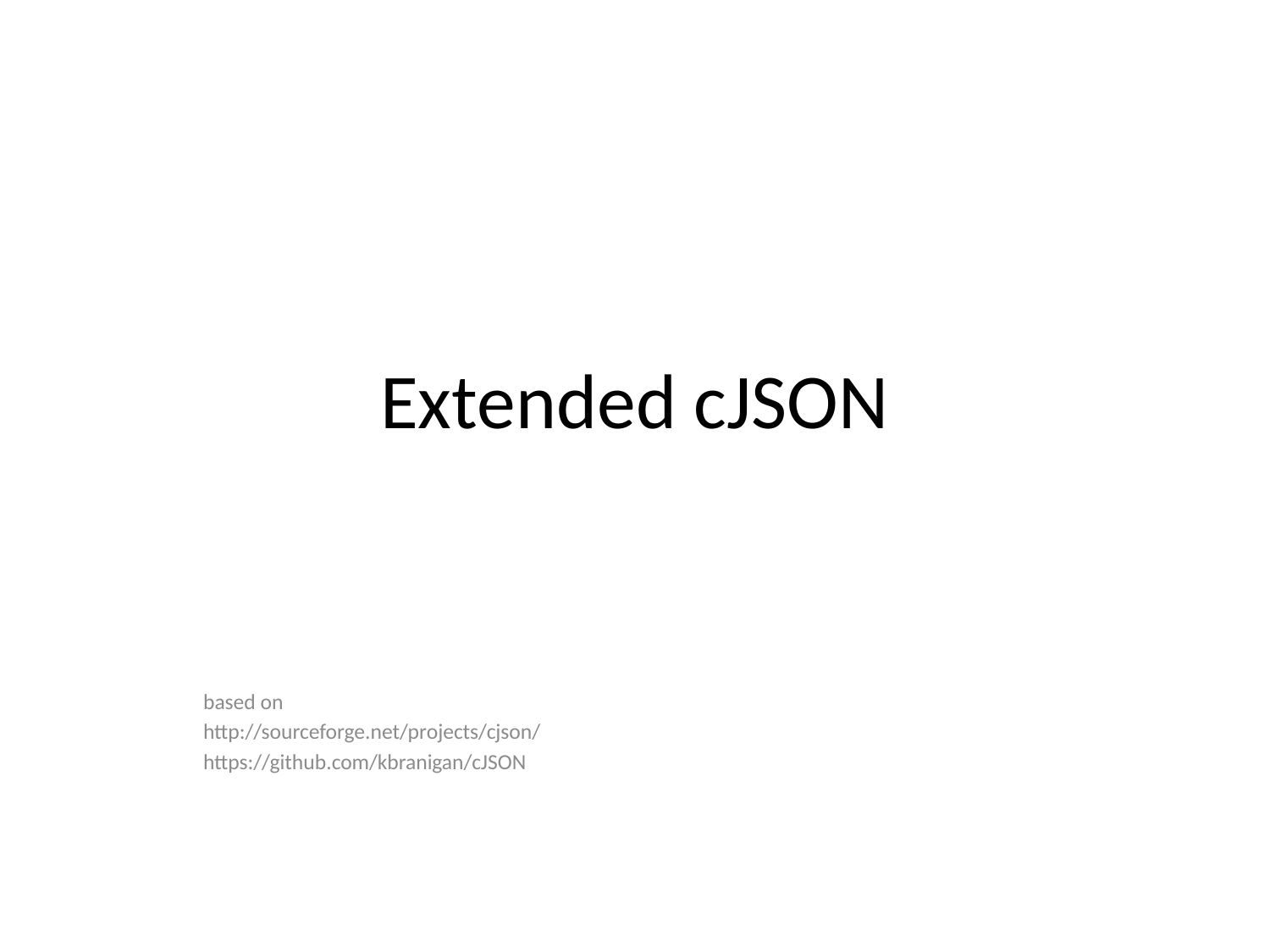

# Extended cJSON

based on
http://sourceforge.net/projects/cjson/
https://github.com/kbranigan/cJSON